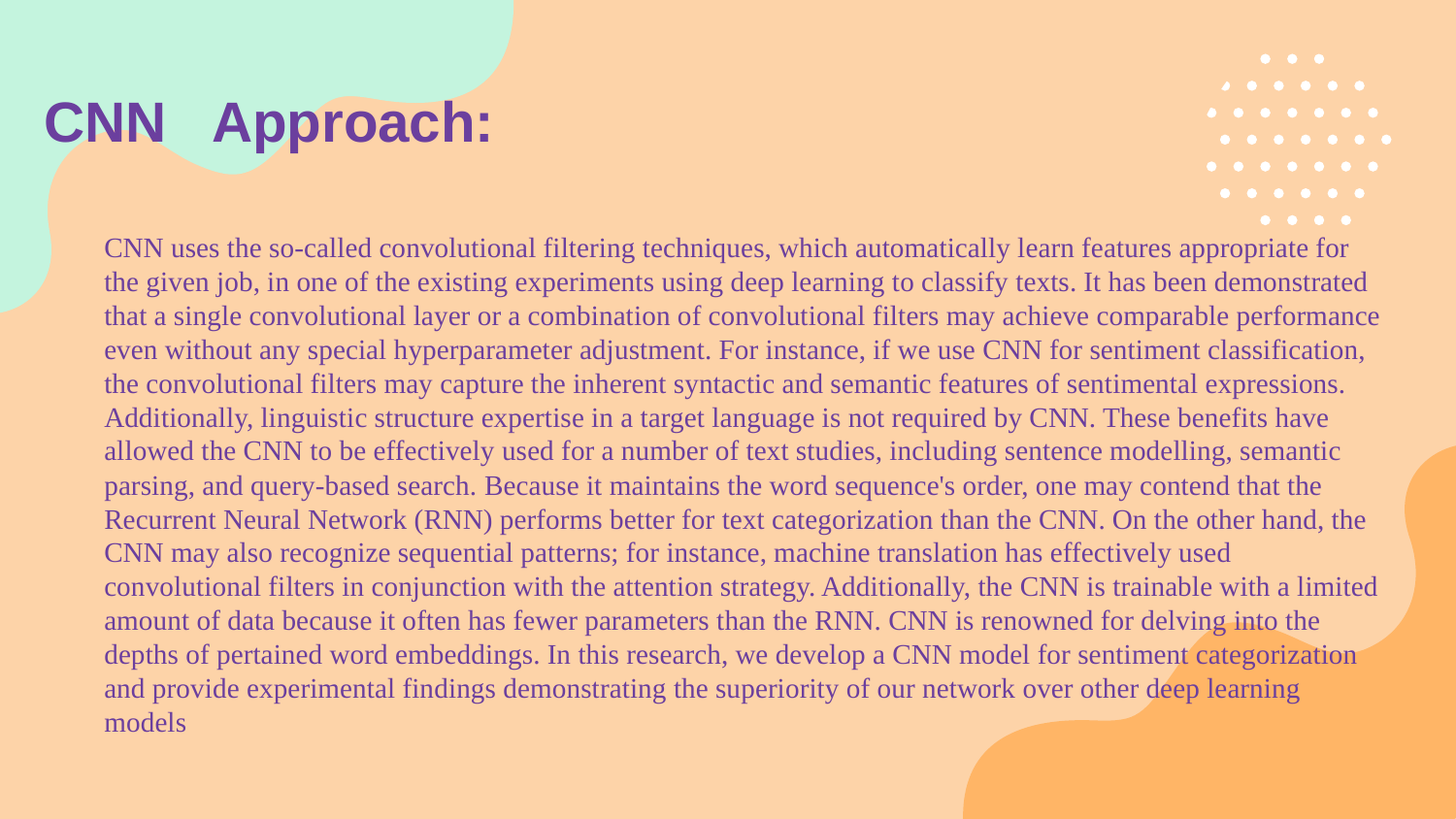

# CNN   Approach:
CNN uses the so-called convolutional filtering techniques, which automatically learn features appropriate for the given job, in one of the existing experiments using deep learning to classify texts. It has been demonstrated that a single convolutional layer or a combination of convolutional filters may achieve comparable performance even without any special hyperparameter adjustment. For instance, if we use CNN for sentiment classification, the convolutional filters may capture the inherent syntactic and semantic features of sentimental expressions. Additionally, linguistic structure expertise in a target language is not required by CNN. These benefits have allowed the CNN to be effectively used for a number of text studies, including sentence modelling, semantic parsing, and query-based search. Because it maintains the word sequence's order, one may contend that the Recurrent Neural Network (RNN) performs better for text categorization than the CNN. On the other hand, the CNN may also recognize sequential patterns; for instance, machine translation has effectively used convolutional filters in conjunction with the attention strategy. Additionally, the CNN is trainable with a limited amount of data because it often has fewer parameters than the RNN. CNN is renowned for delving into the depths of pertained word embeddings. In this research, we develop a CNN model for sentiment categorization and provide experimental findings demonstrating the superiority of our network over other deep learning models